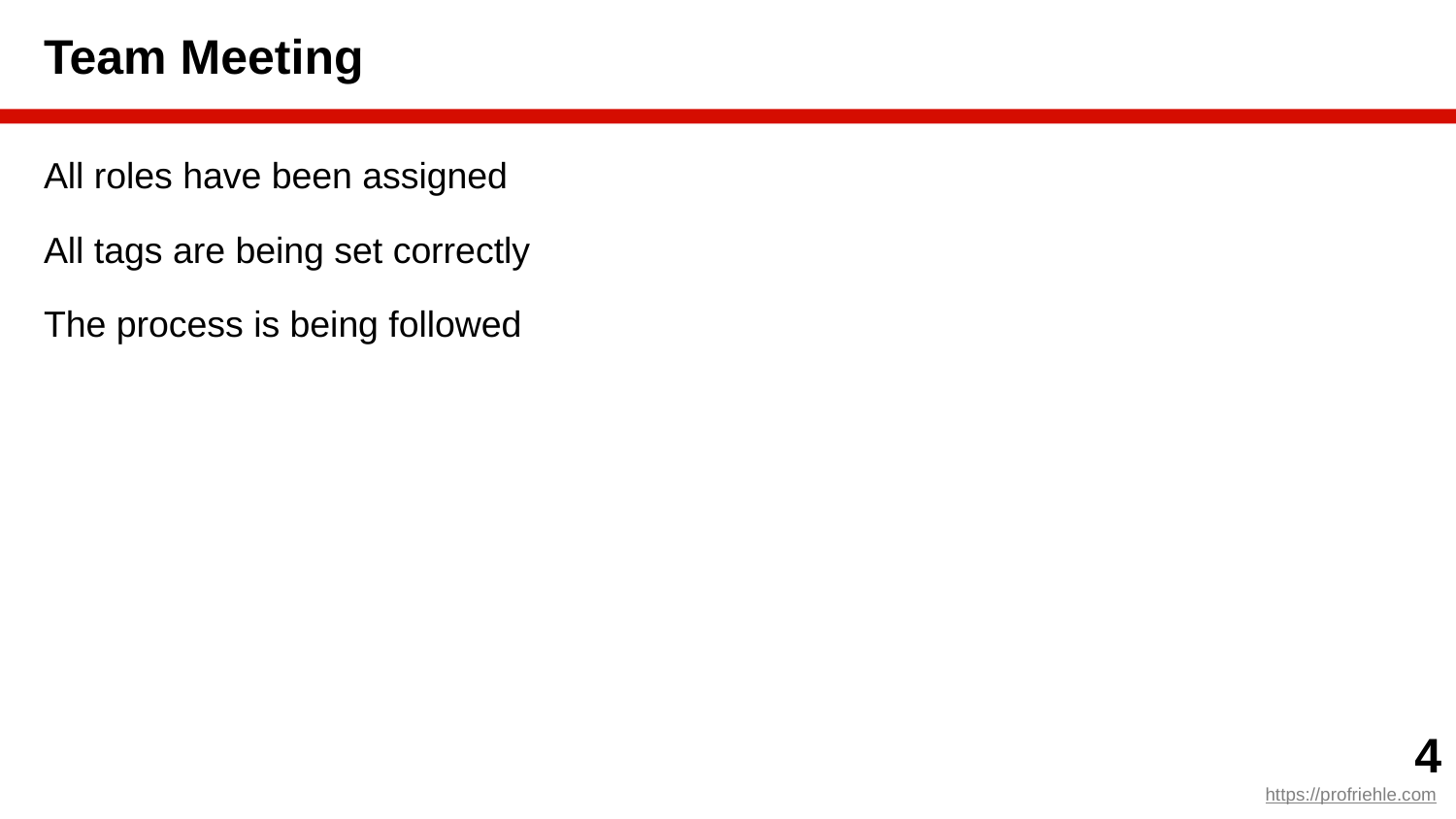

# Team Meeting
All roles have been assigned
All tags are being set correctly
The process is being followed
4
https://profriehle.com